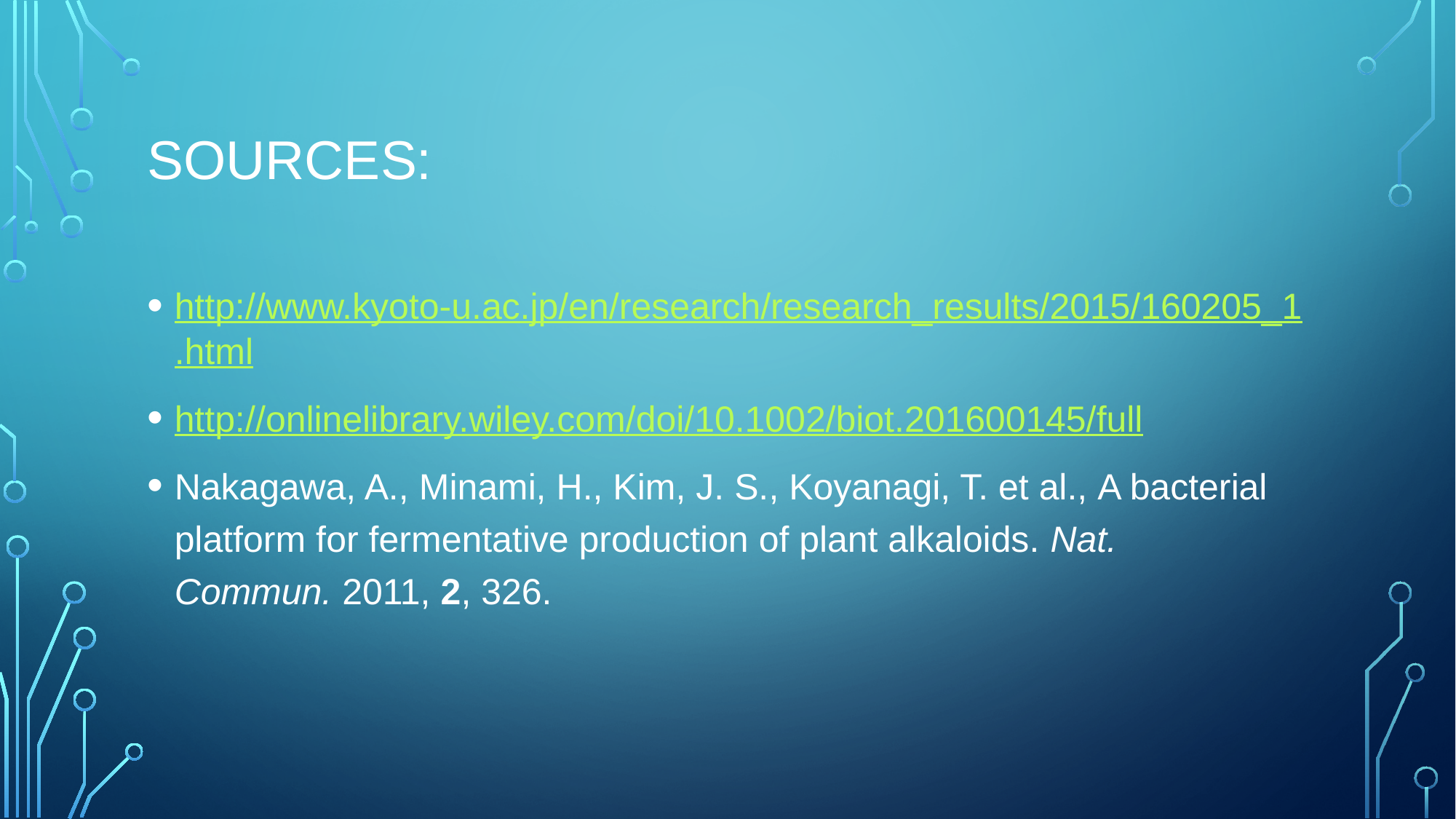

# Sources:
http://www.kyoto-u.ac.jp/en/research/research_results/2015/160205_1.html
http://onlinelibrary.wiley.com/doi/10.1002/biot.201600145/full
Nakagawa, A., Minami, H., Kim, J. S., Koyanagi, T. et al., A bacterial platform for fermentative production of plant alkaloids. Nat. Commun. 2011, 2, 326.